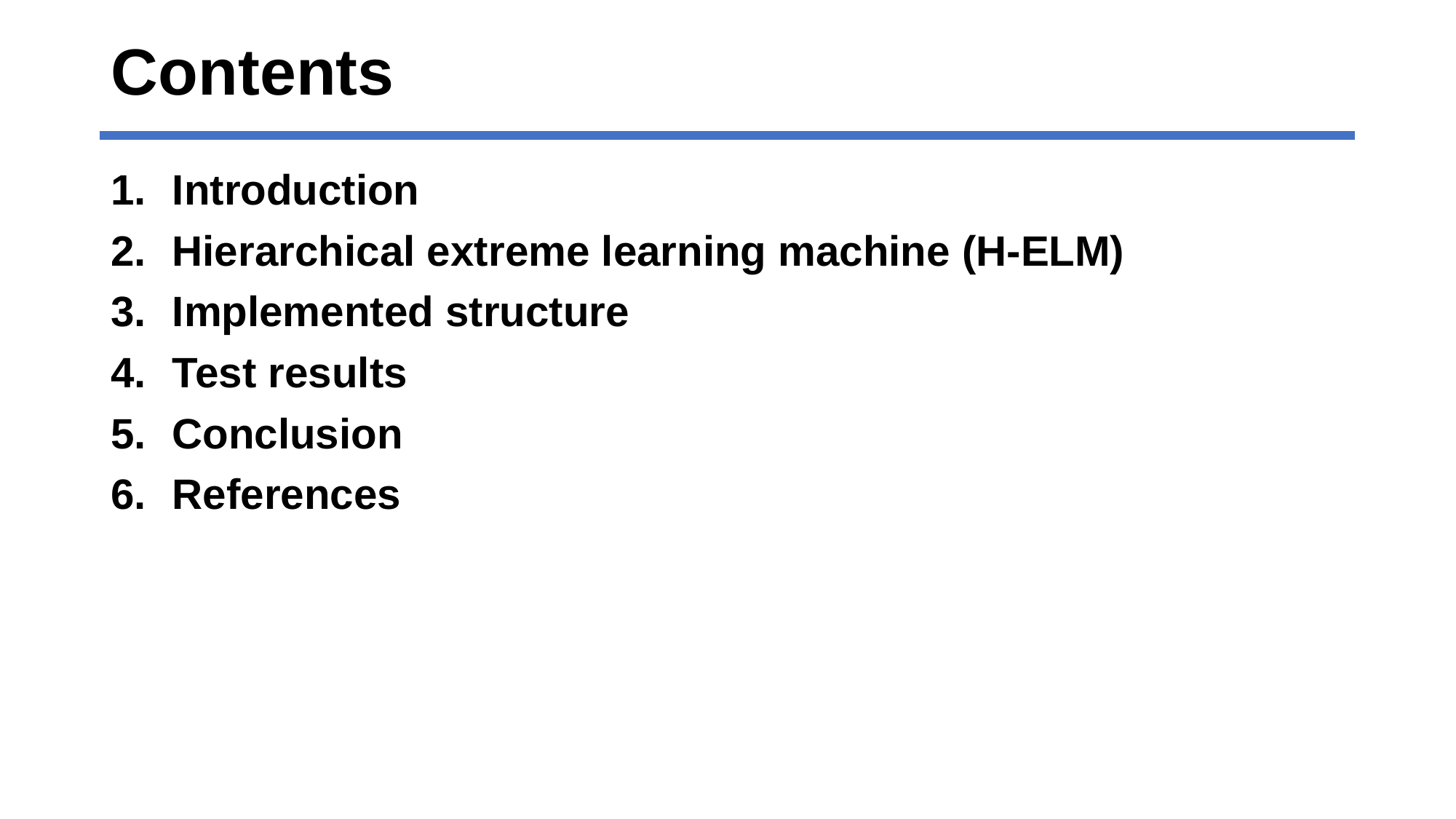

# Contents
Introduction
Hierarchical extreme learning machine (H-ELM)
Implemented structure
Test results
Conclusion
References